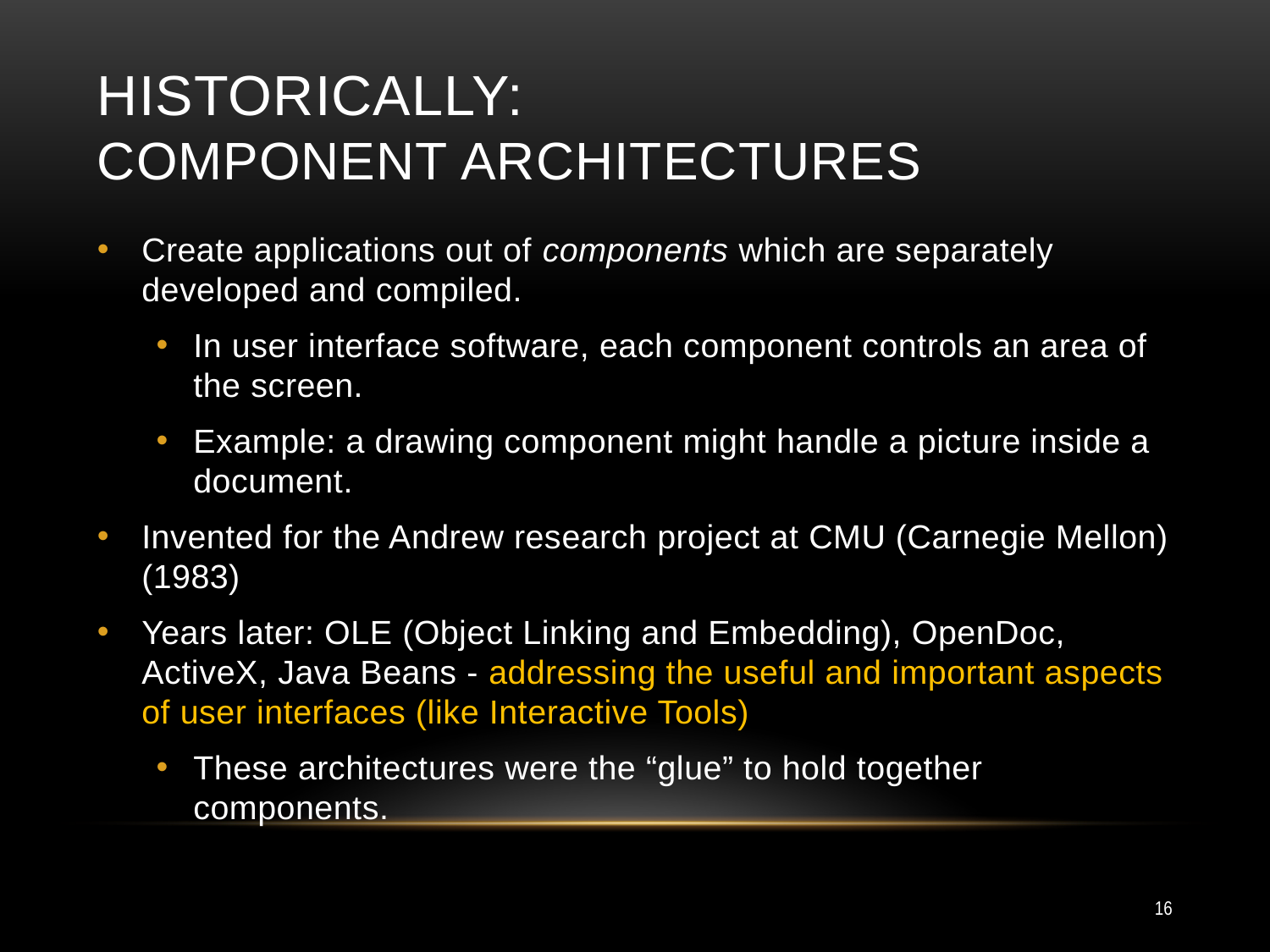

# Historically: Component Architectures
Create applications out of components which are separately developed and compiled.
In user interface software, each component controls an area of the screen.
Example: a drawing component might handle a picture inside a document.
Invented for the Andrew research project at CMU (Carnegie Mellon) (1983)
Years later: OLE (Object Linking and Embedding), OpenDoc, ActiveX, Java Beans - addressing the useful and important aspects of user interfaces (like Interactive Tools)
These architectures were the “glue” to hold together components.

16